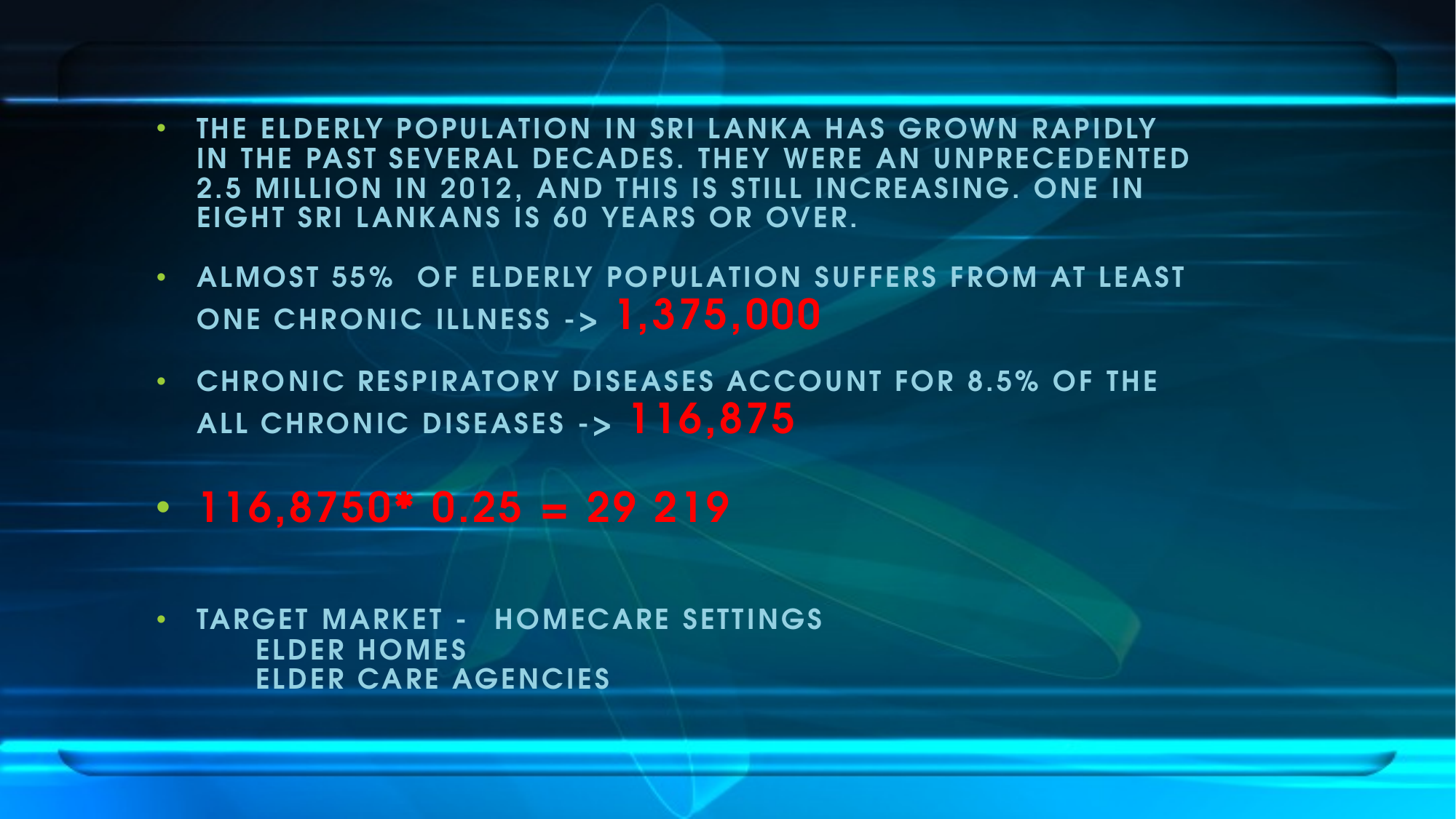

The elderly population in Sri Lanka has grown rapidly in the past several decades. They were an unprecedented 2.5 million in 2012, and this is still increasing. One in eight Sri Lankans is 60 years or over.

Almost 55%  of elderly population suffers from at least one chronic illness -> 1,375,000

Chronic Respiratory Diseases account for 8.5% of the All chronic diseases -> 116,875

116,8750* 0.25 = 29 219

Target Market -	Homecare settings
				Elder Homes
				Elder care agencies